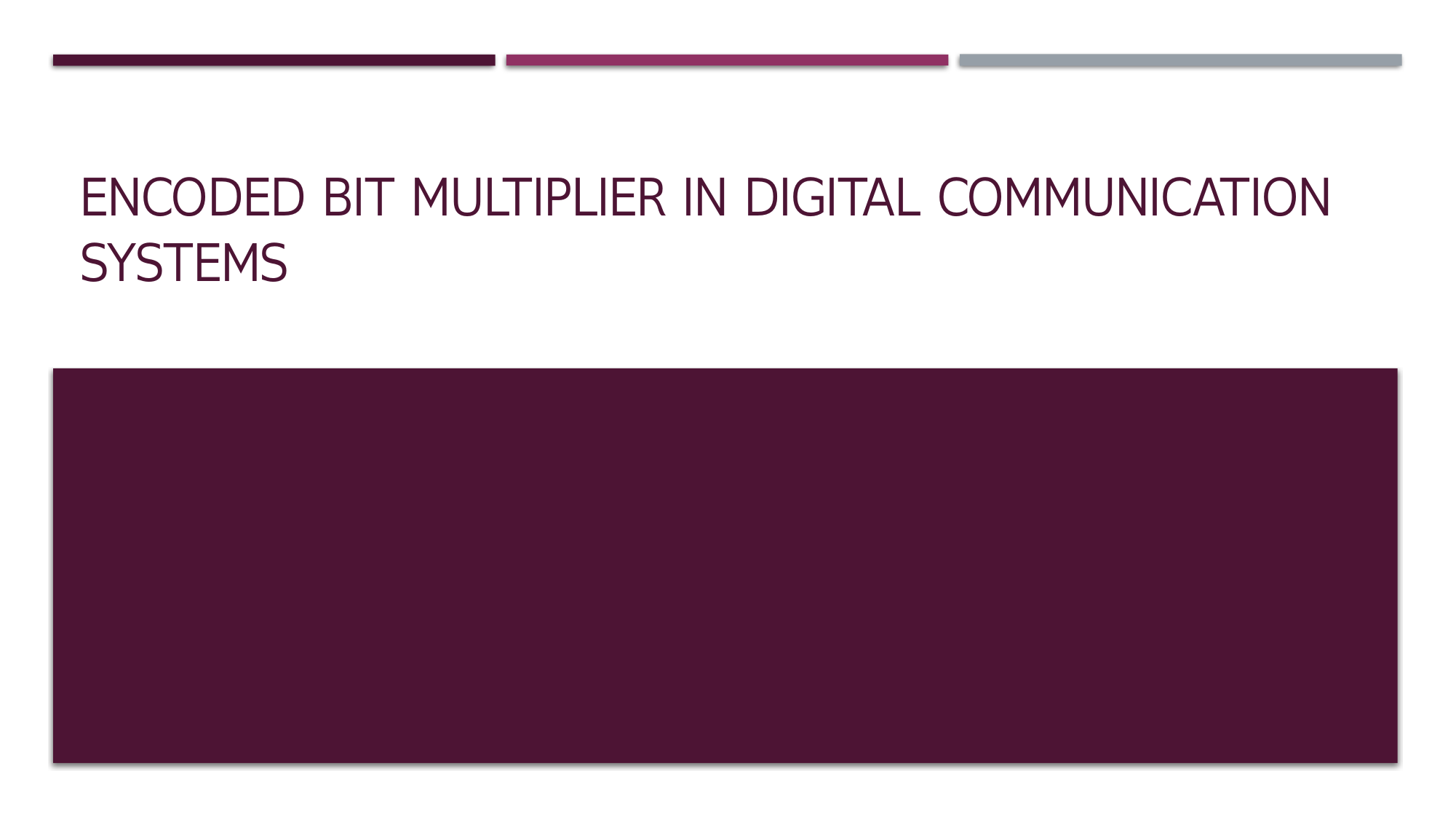

# Encoded bit multiplier in digital communication systems